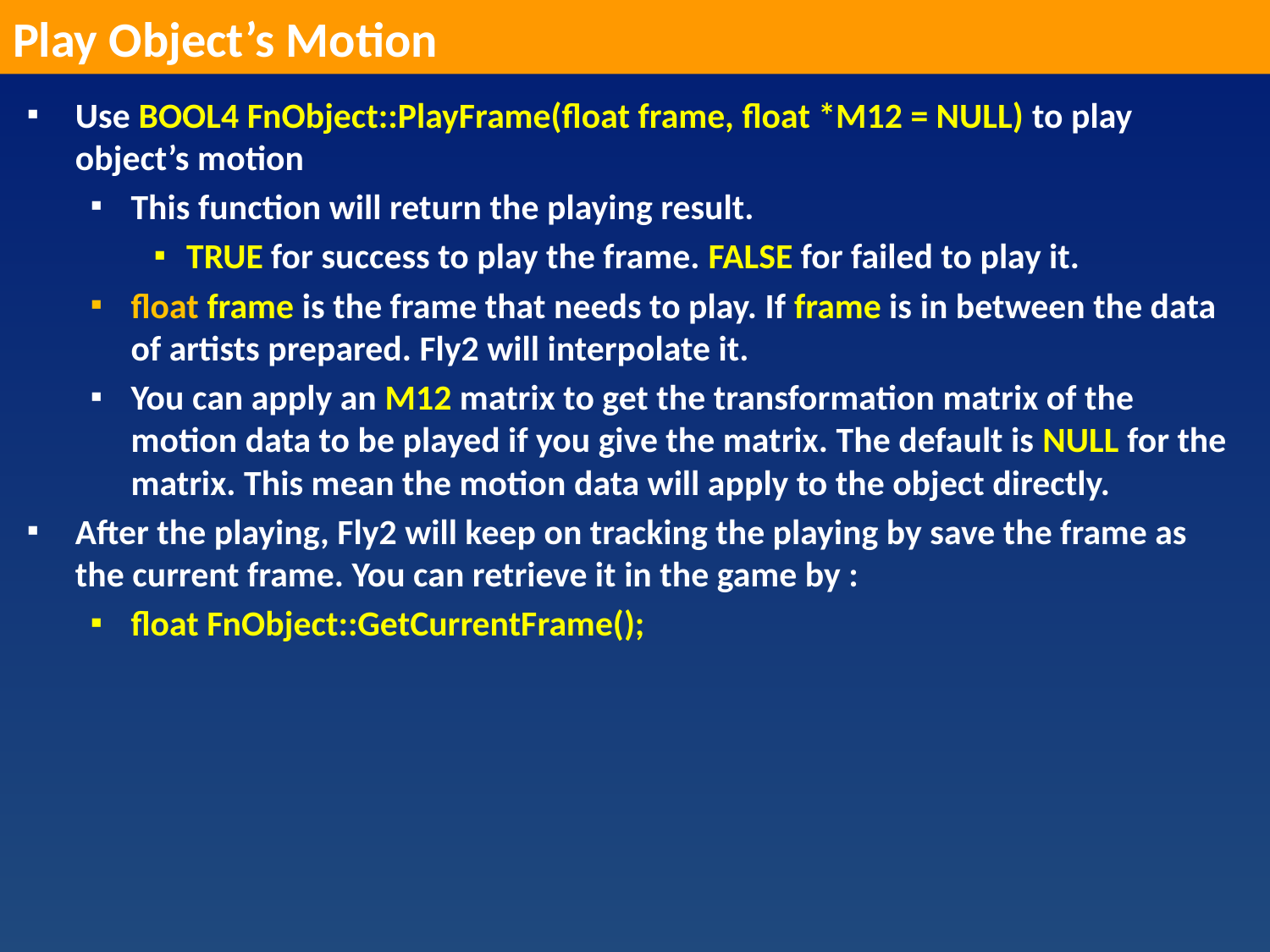

Play Object’s Motion
Use BOOL4 FnObject::PlayFrame(float frame, float *M12 = NULL) to play object’s motion
This function will return the playing result.
TRUE for success to play the frame. FALSE for failed to play it.
float frame is the frame that needs to play. If frame is in between the data of artists prepared. Fly2 will interpolate it.
You can apply an M12 matrix to get the transformation matrix of the motion data to be played if you give the matrix. The default is NULL for the matrix. This mean the motion data will apply to the object directly.
After the playing, Fly2 will keep on tracking the playing by save the frame as the current frame. You can retrieve it in the game by :
float FnObject::GetCurrentFrame();